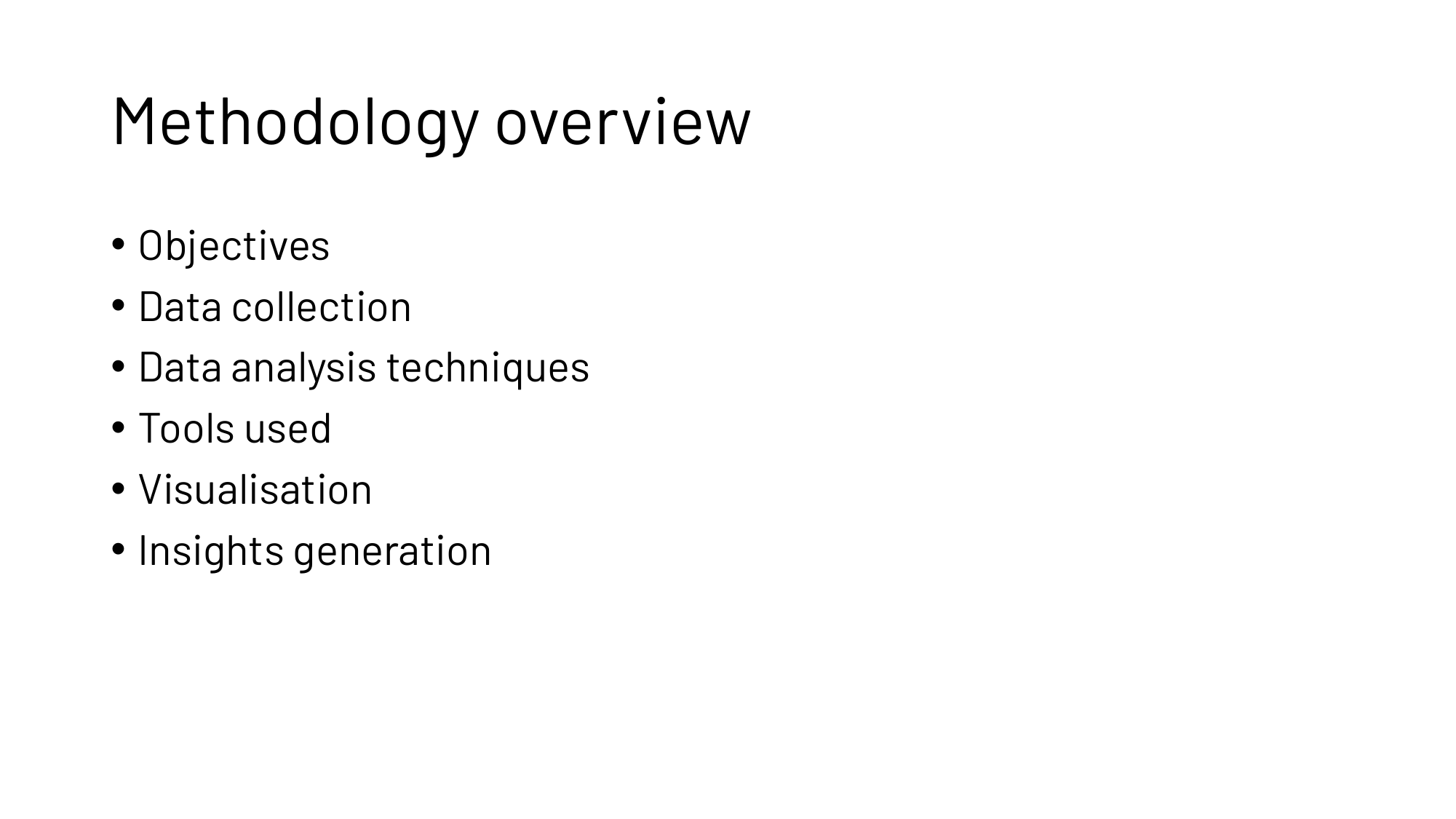

# Methodology overview
Objectives
Data collection
Data analysis techniques
Tools used
Visualisation
Insights generation